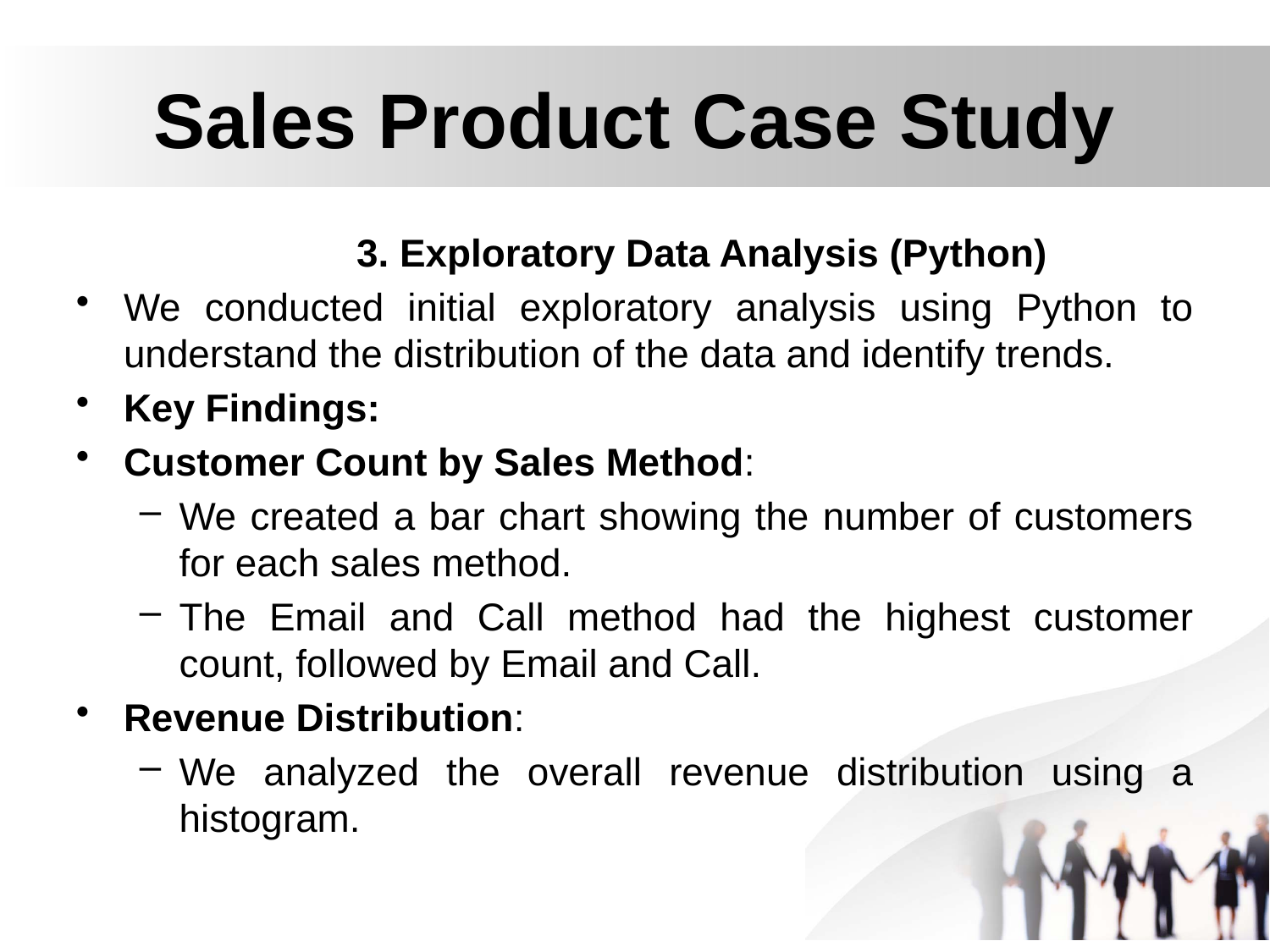

# Sales Product Case Study
                          3. Exploratory Data Analysis (Python)
We conducted initial exploratory analysis using Python to understand the distribution of the data and identify trends.
Key Findings:
Customer Count by Sales Method:
We created a bar chart showing the number of customers for each sales method.
The Email and Call method had the highest customer count, followed by Email and Call.
Revenue Distribution:
We analyzed the overall revenue distribution using a histogram.